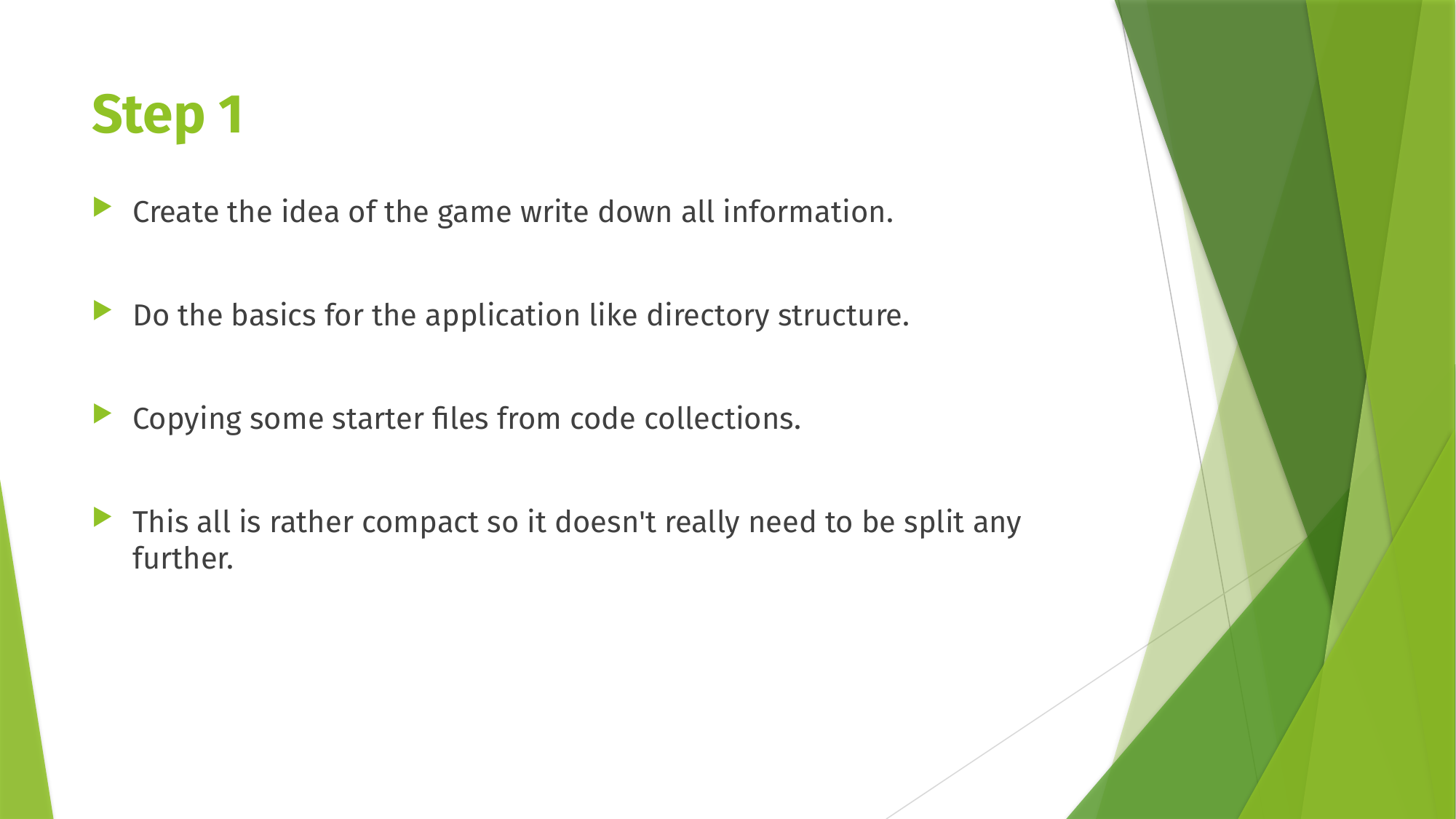

# Step 1
Create the idea of the game write down all information.

Do the basics for the application like directory structure.

Copying some starter files from code collections.

This all is rather compact so it doesn't really need to be split any further.